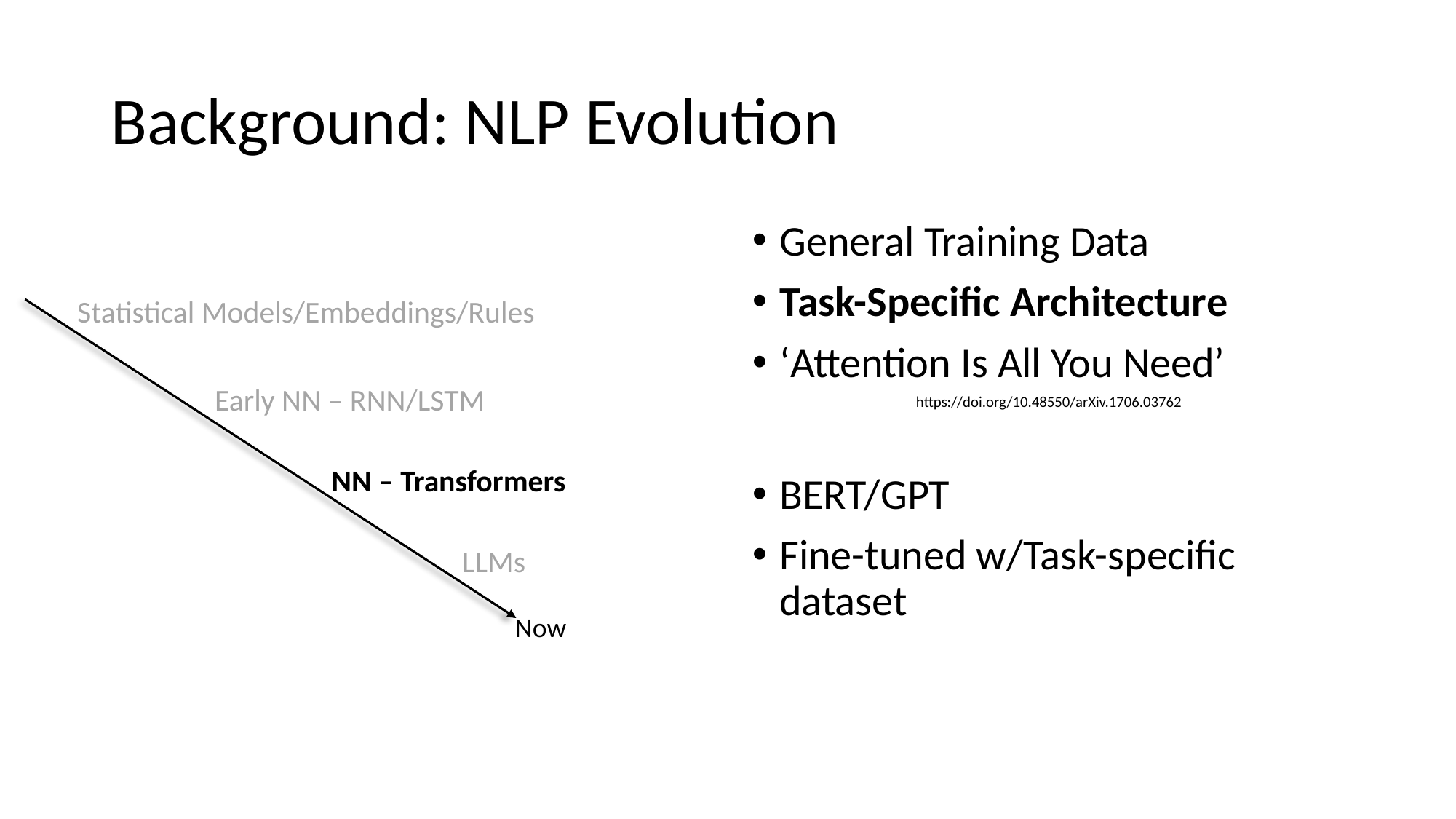

# Background: NLP Evolution
General Training Data
Task-Specific Architecture
‘Attention Is All You Need’
	https://doi.org/10.48550/arXiv.1706.03762

BERT/GPT
Fine-tuned w/Task-specific dataset
Statistical Models/Embeddings/Rules

            Early NN – RNN/LSTM

                     NN – Transformers

                                LLMs
Now